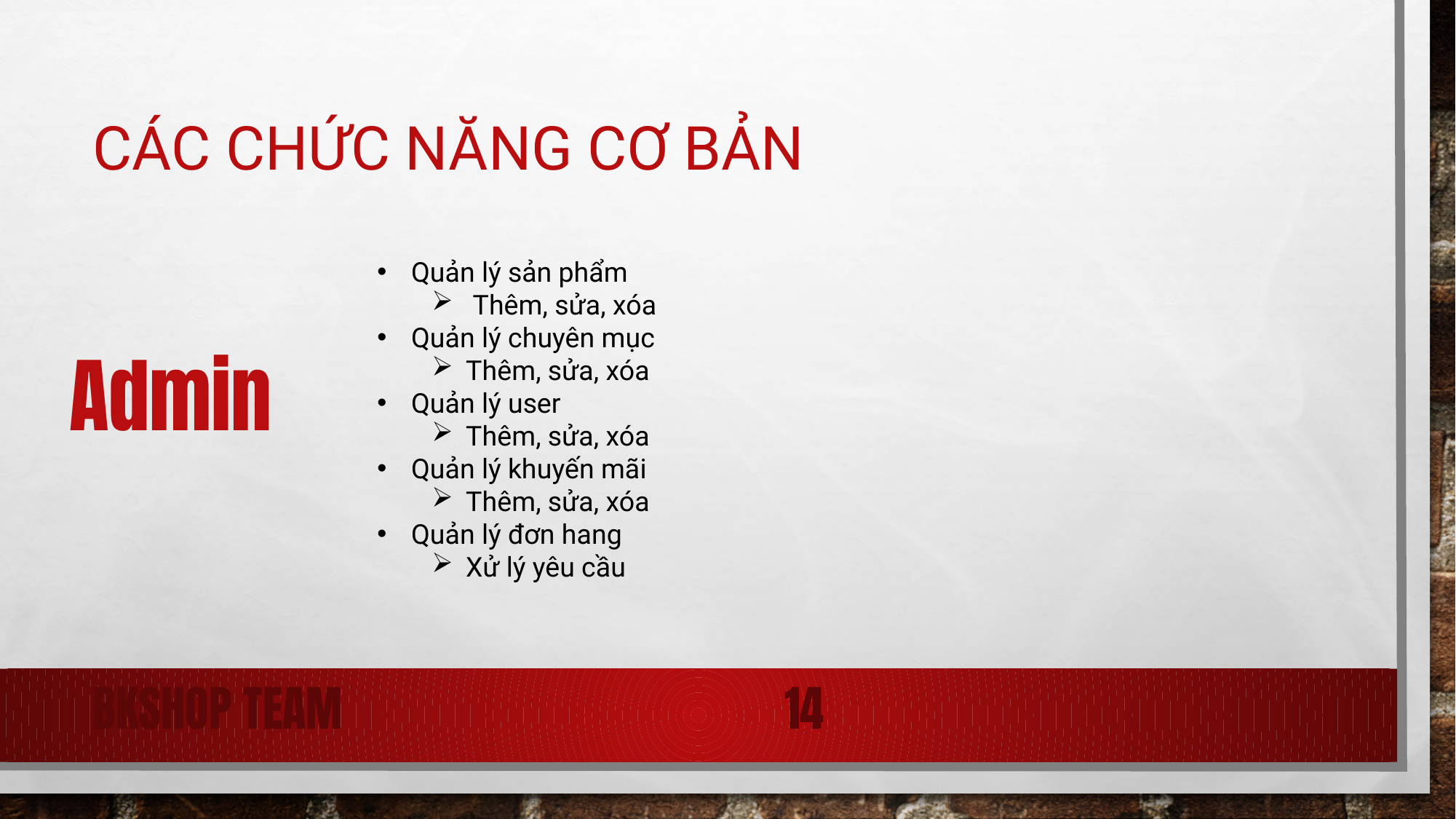

# Các chức năng cơ bản
Quản lý sản phẩm
Thêm, sửa, xóa
Quản lý chuyên mục
Thêm, sửa, xóa
Quản lý user
Thêm, sửa, xóa
Quản lý khuyến mãi
Thêm, sửa, xóa
Quản lý đơn hang
Xử lý yêu cầu

Admin
BkShop Team
14